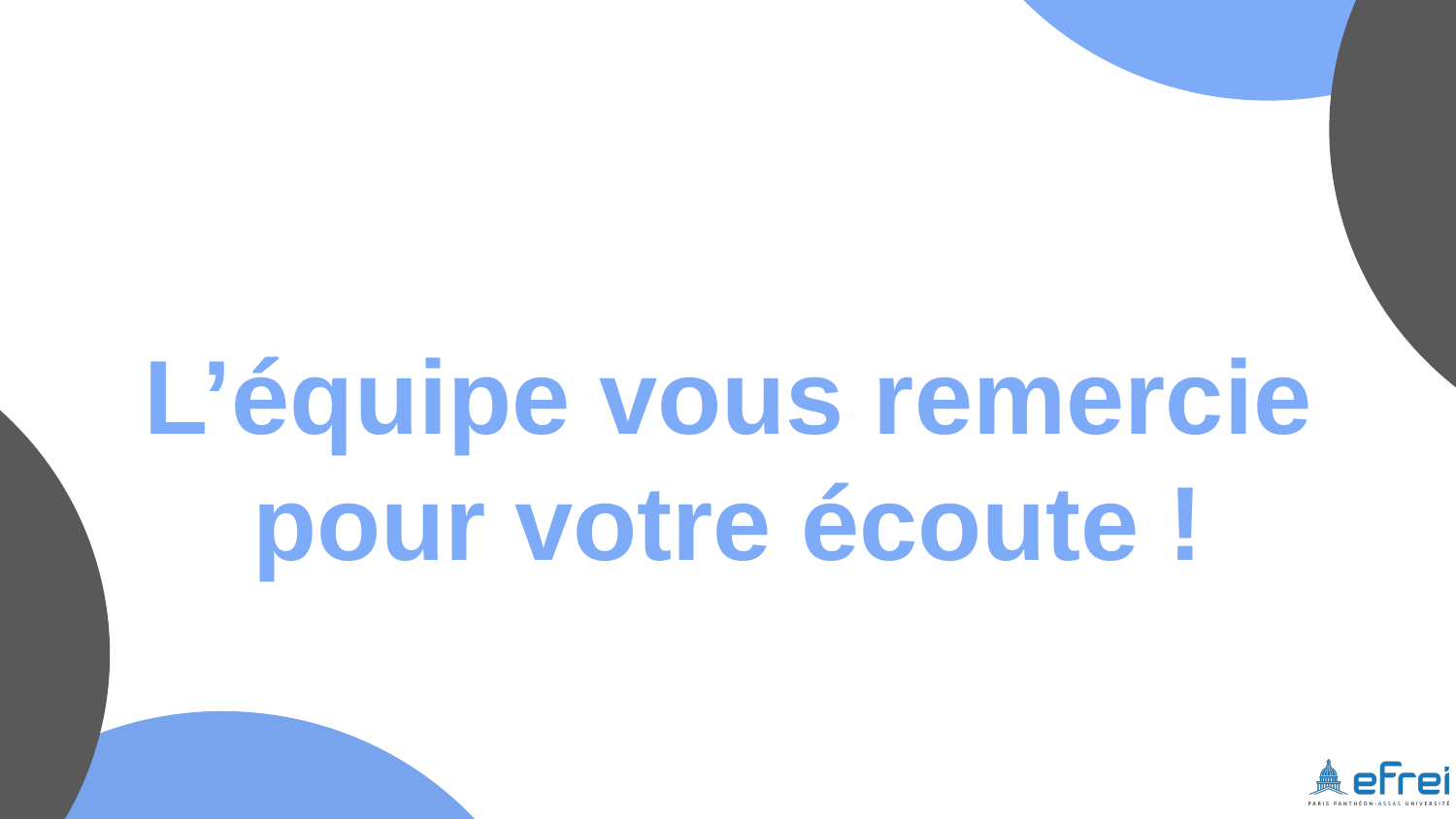

# L’équipe vous remercie pour votre écoute !